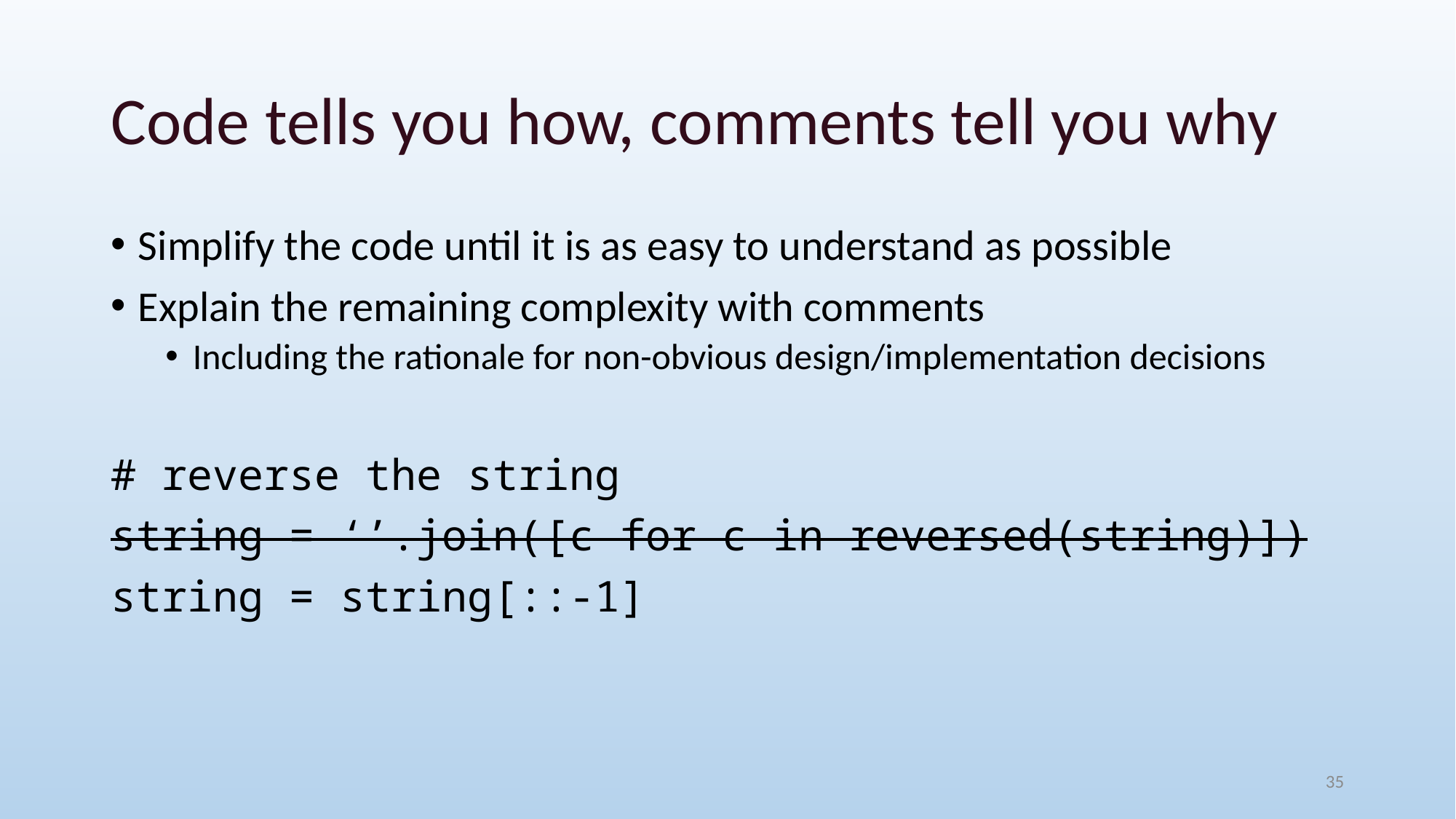

# Code tells you how, comments tell you why
Simplify the code until it is as easy to understand as possible
Explain the remaining complexity with comments
Including the rationale for non-obvious design/implementation decisions

# reverse the string
string = ‘’.join([c for c in reversed(string)])
string = string[::-1]
35